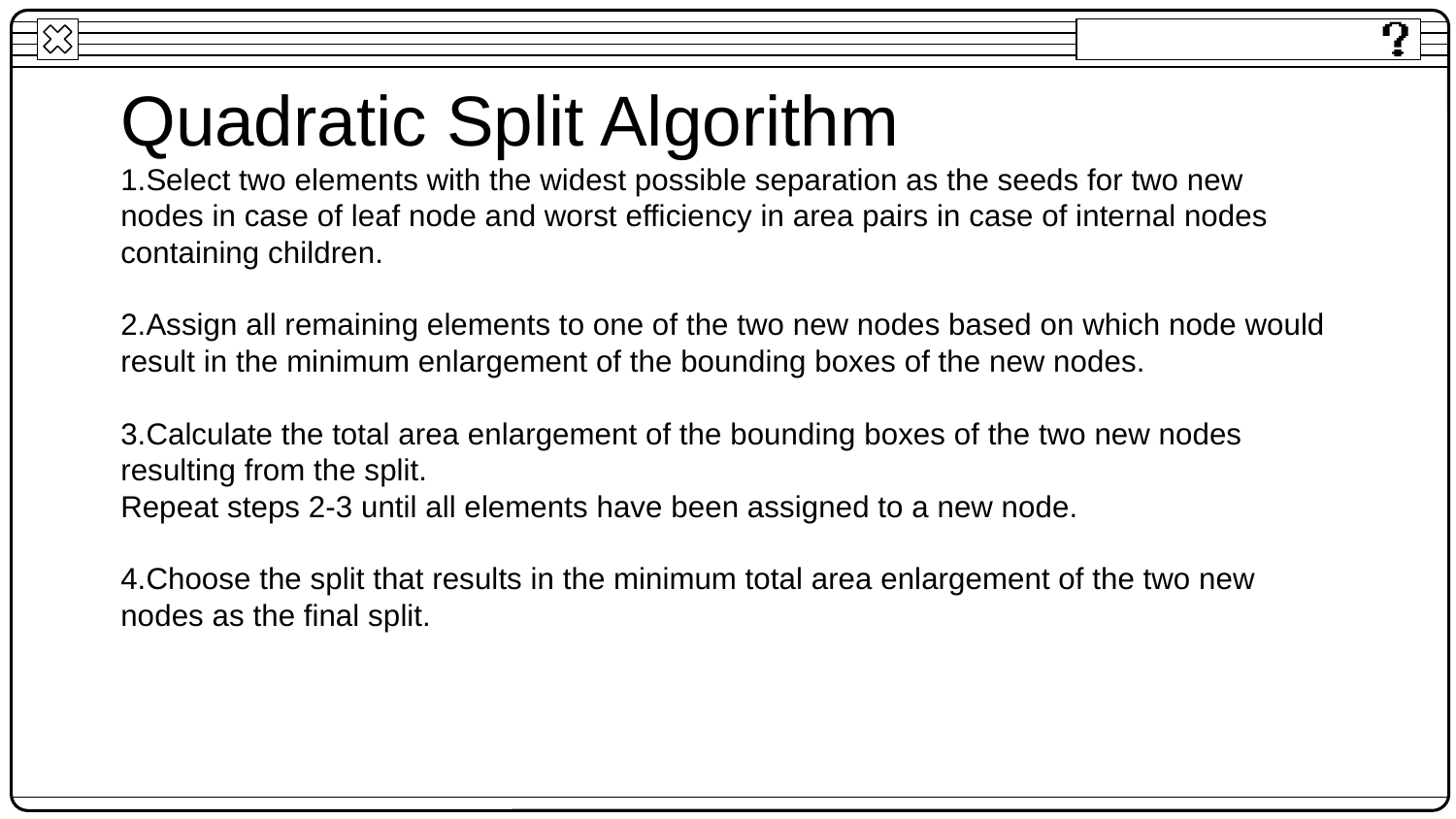

# Quadratic Split Algorithm
1.Select two elements with the widest possible separation as the seeds for two new nodes in case of leaf node and worst efficiency in area pairs in case of internal nodes containing children.

2.Assign all remaining elements to one of the two new nodes based on which node would result in the minimum enlargement of the bounding boxes of the new nodes.

3.Calculate the total area enlargement of the bounding boxes of the two new nodes resulting from the split.
Repeat steps 2-3 until all elements have been assigned to a new node.

4.Choose the split that results in the minimum total area enlargement of the two new nodes as the final split.